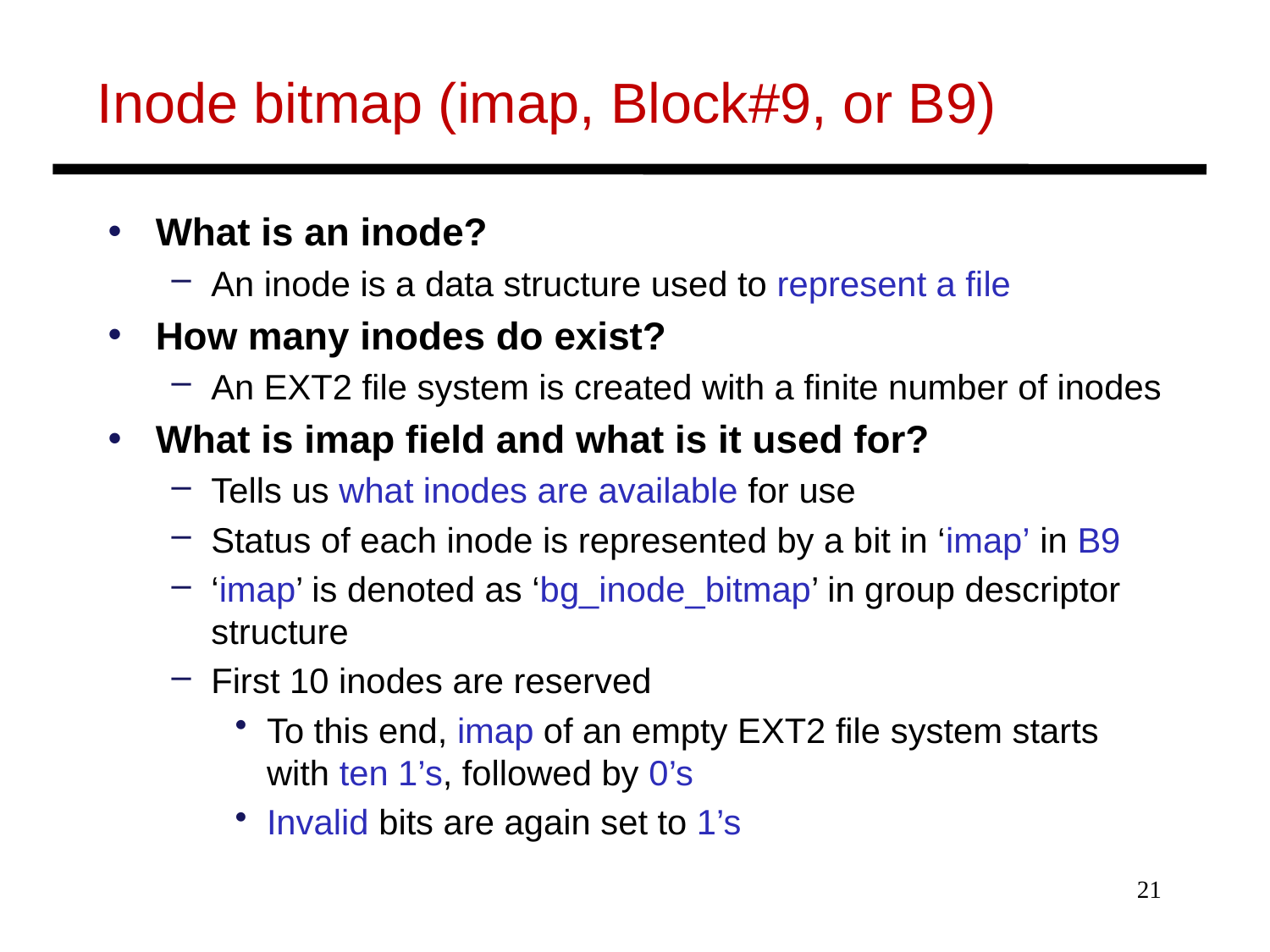

# Inode bitmap (imap, Block#9, or B9)
What is an inode?
An inode is a data structure used to represent a ﬁle
How many inodes do exist?
An EXT2 ﬁle system is created with a ﬁnite number of inodes
What is imap field and what is it used for?
Tells us what inodes are available for use
Status of each inode is represented by a bit in ‘imap’ in B9
‘imap’ is denoted as ‘bg_inode_bitmap’ in group descriptor structure
First 10 inodes are reserved
To this end, imap of an empty EXT2 file system starts with ten 1’s, followed by 0’s
Invalid bits are again set to 1’s
21